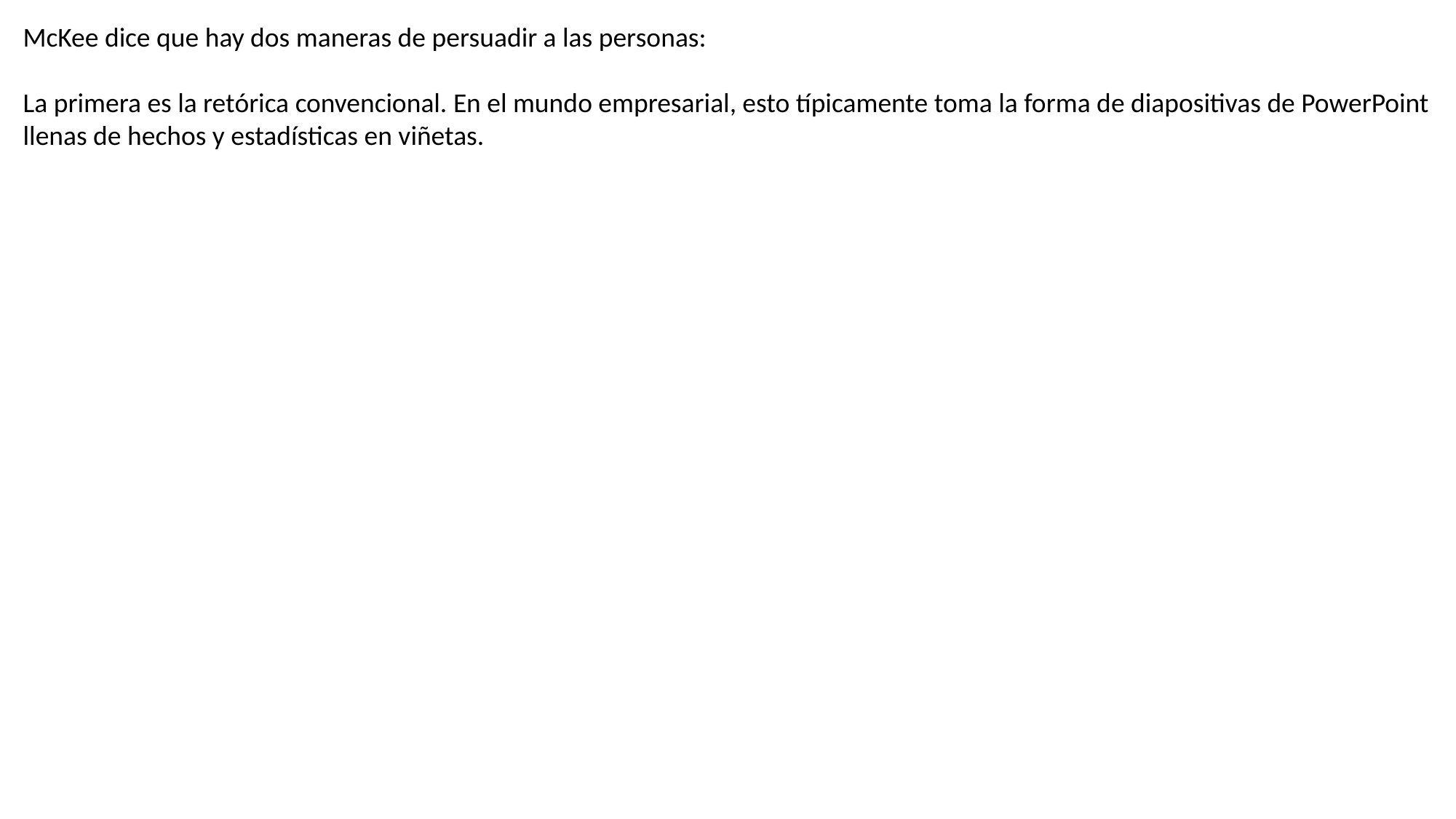

McKee dice que hay dos maneras de persuadir a las personas:

La primera es la retórica convencional. En el mundo empresarial, esto típicamente toma la forma de diapositivas de PowerPoint llenas de hechos y estadísticas en viñetas.